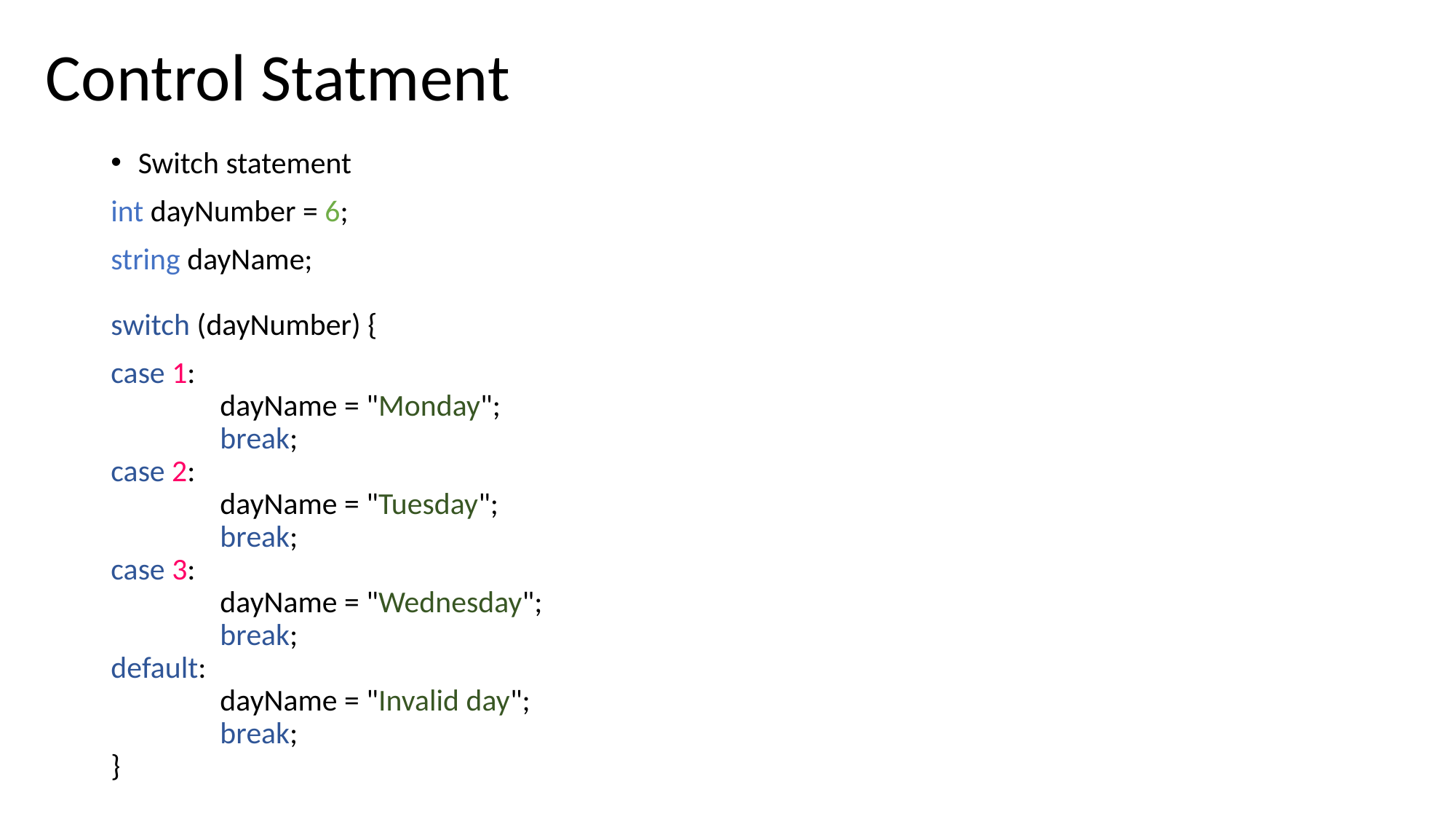

# Control Statment
Switch statement
int dayNumber = 6;
string dayName;
switch (dayNumber) {
case 1:
	dayName = "Monday";
	break;
case 2:
	dayName = "Tuesday";
	break;
case 3:
	dayName = "Wednesday";
 	break;
default:
	dayName = "Invalid day";
	break;
}